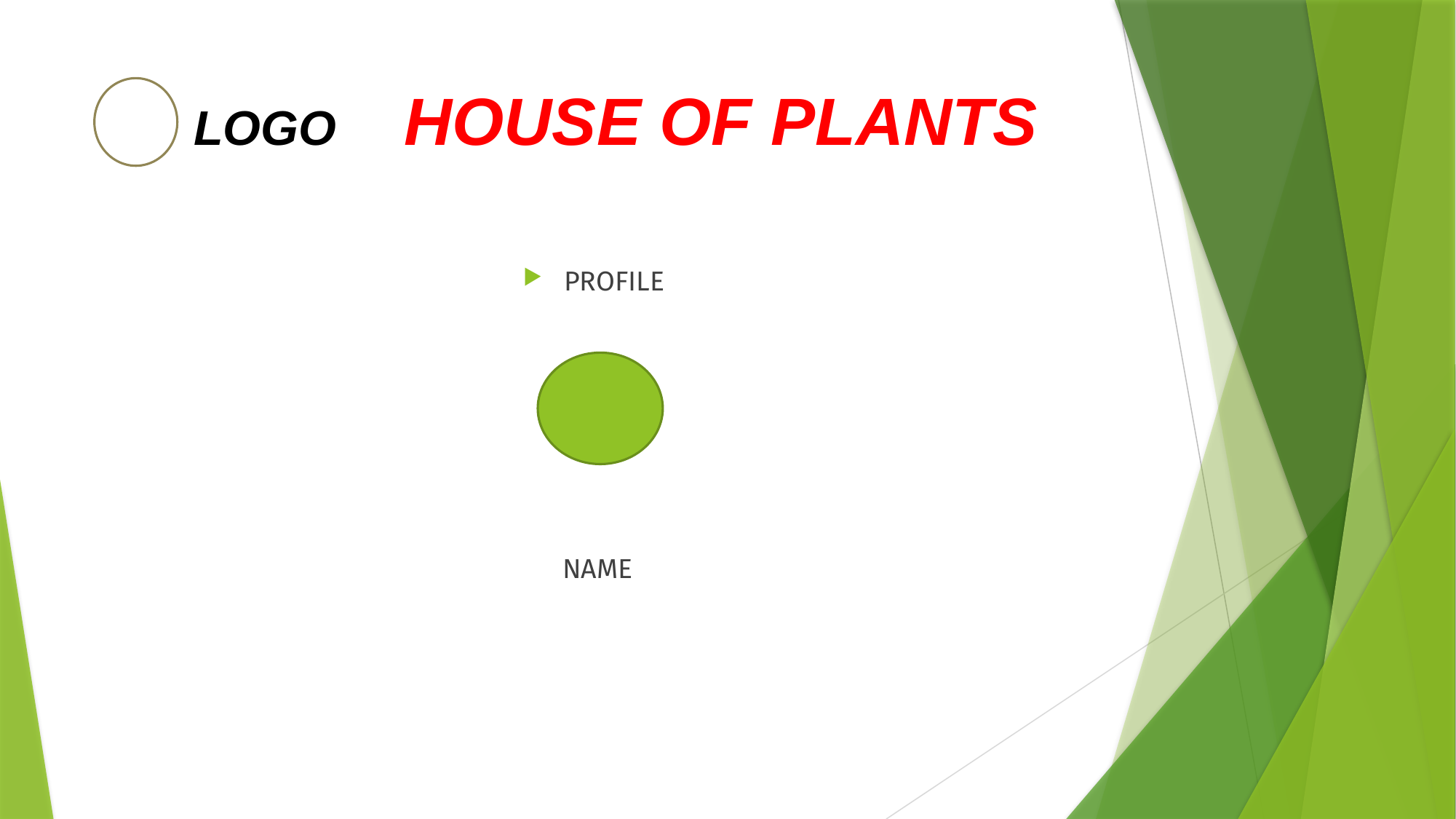

# LOGO     HOUSE OF PLANTS

PROFILE

 NAME